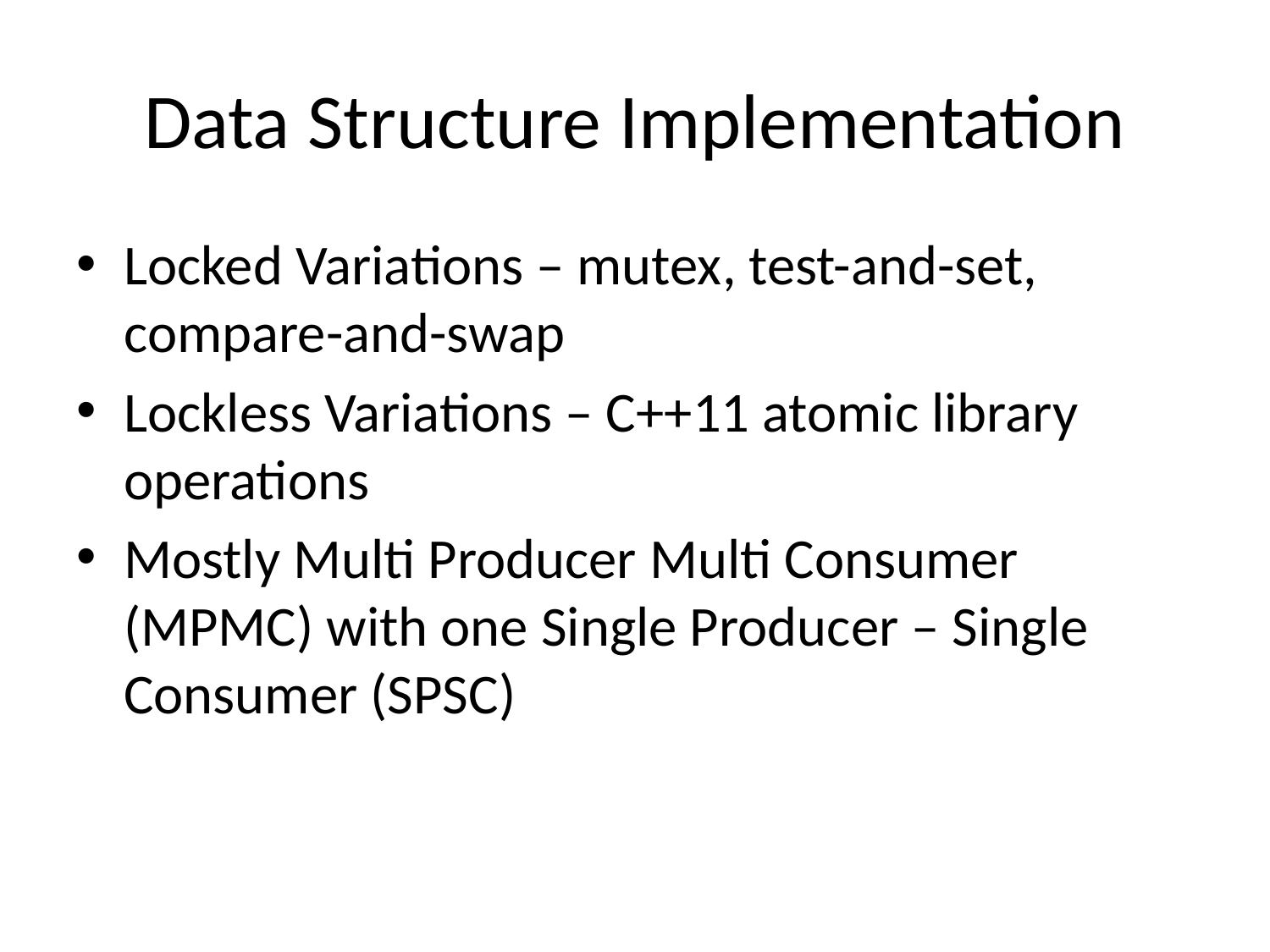

# Data Structure Implementation
Locked Variations – mutex, test-and-set, compare-and-swap
Lockless Variations – C++11 atomic library operations
Mostly Multi Producer Multi Consumer (MPMC) with one Single Producer – Single Consumer (SPSC)